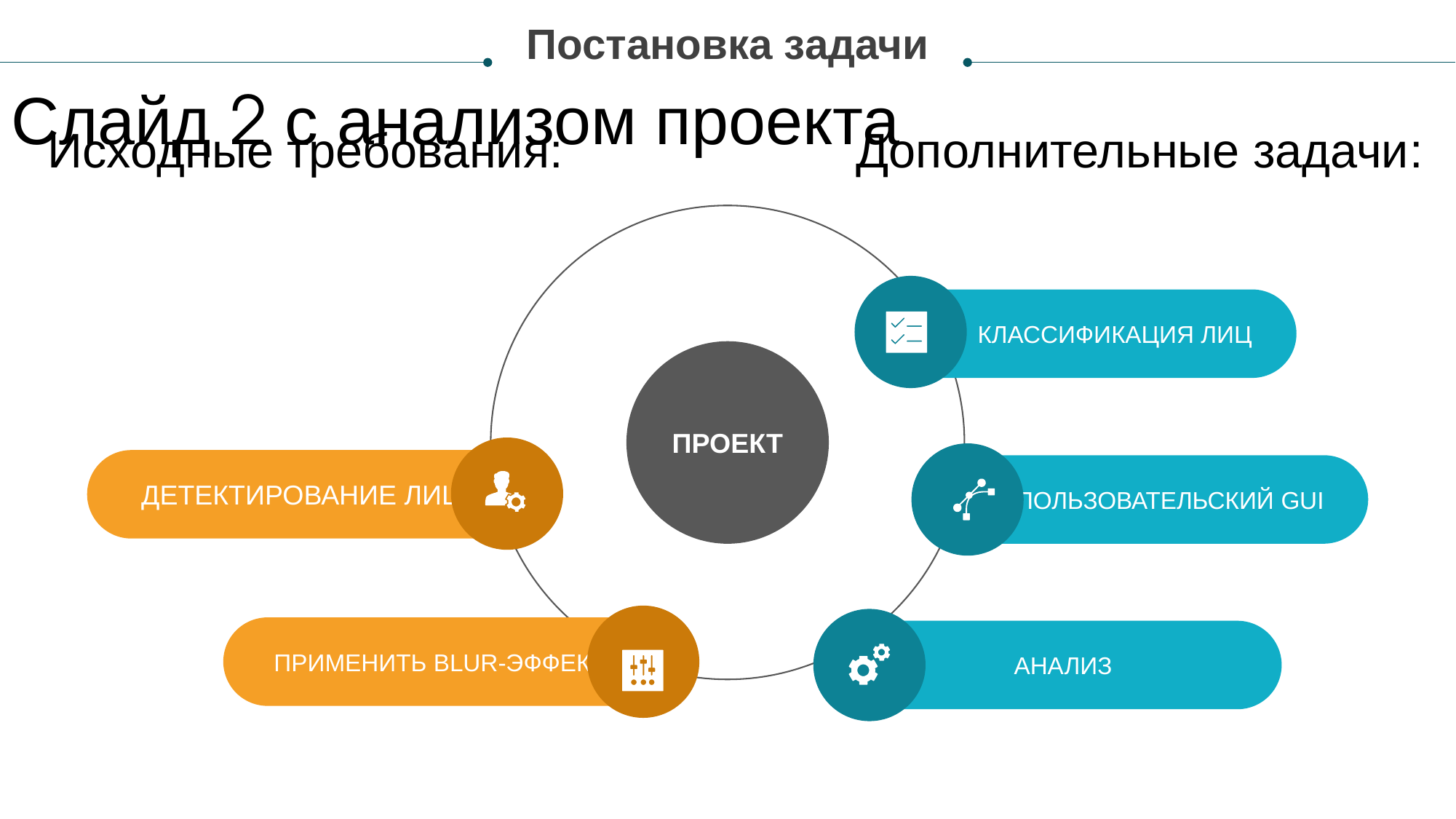

Постановка задачи
Слайд 2 с анализом проекта
Исходные требования:
Дополнительные задачи:

           КЛАССИФИКАЦИЯ ЛИЦ

ПРОЕКТ

    ДЕТЕКТИРОВАНИЕ ЛИЦ
      ПОЛЬЗОВАТЕЛЬСКИЙ GUI

    ПРИМЕНИТЬ BLUR-ЭФФЕКТ
АНАЛИЗ